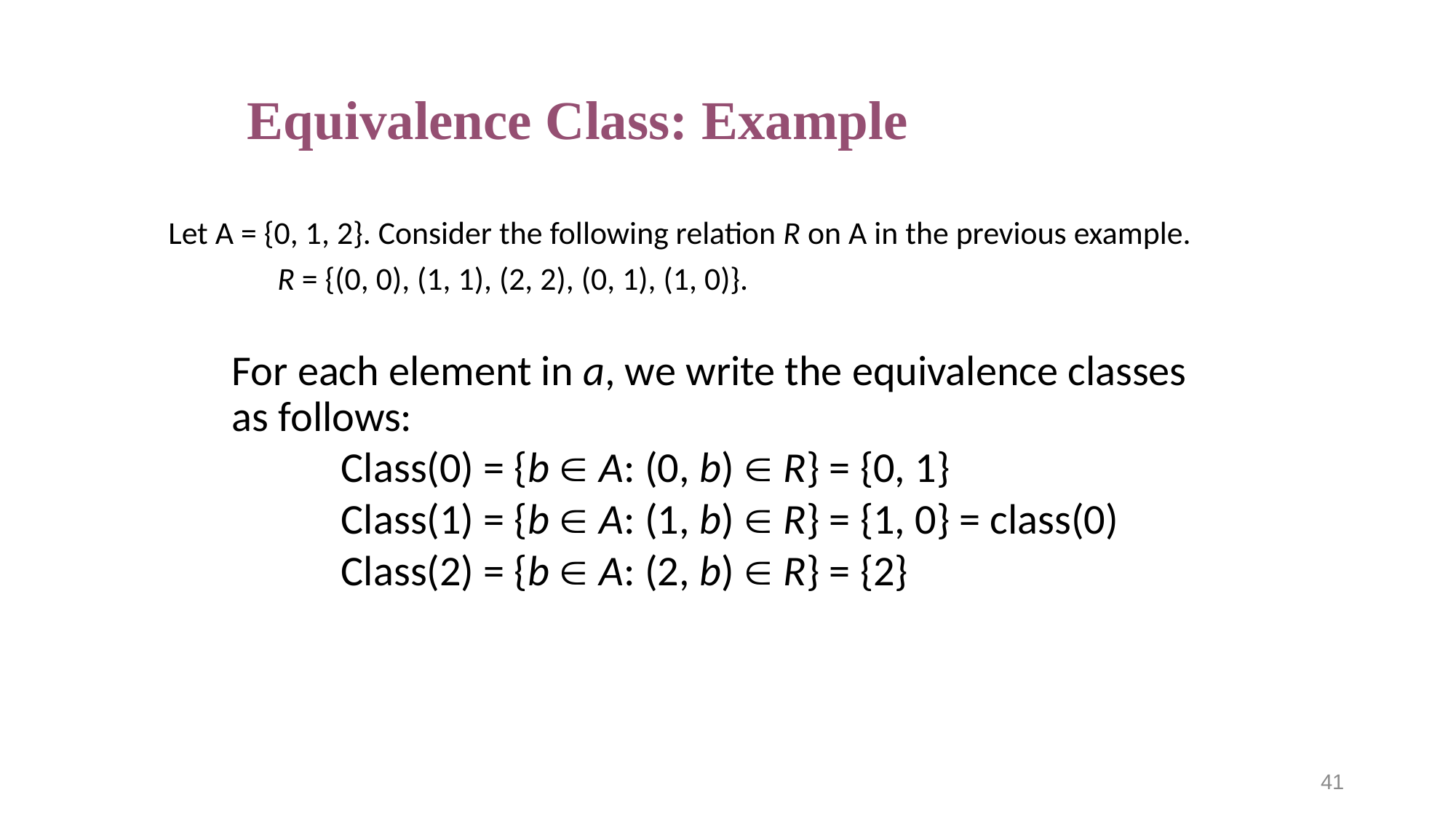

# Equivalence Class: Example
Let A = {0, 1, 2}. Consider the following relation R on A in the previous example.
	R = {(0, 0), (1, 1), (2, 2), (0, 1), (1, 0)}.

For each element in a, we write the equivalence classes as follows:
	Class(0) = {b ∈ A: (0, b) ∈ R} = {0, 1}
	Class(1) = {b ∈ A: (1, b) ∈ R} = {1, 0} = class(0)
	Class(2) = {b ∈ A: (2, b) ∈ R} = {2}

41